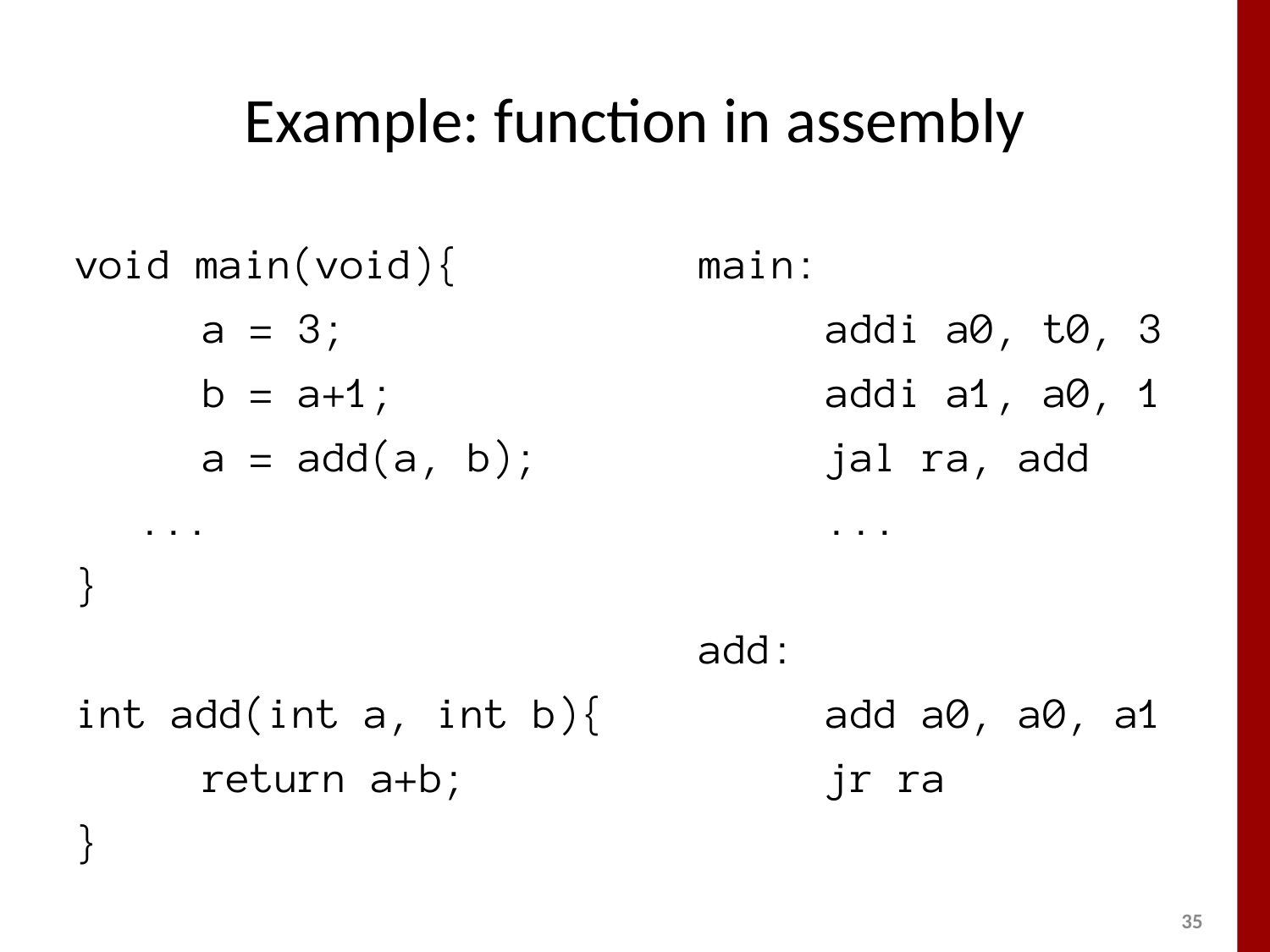

# Example: function in assembly
void main(void){
	a = 3;
	b = a+1;
	a = add(a, b);
...
}

int add(int a, int b){
	return a+b;
}
main:
	addi a0, t0, 3
	addi a1, a0, 1
	jal ra, add
	...

add:
	add a0, a0, a1
	jr ra